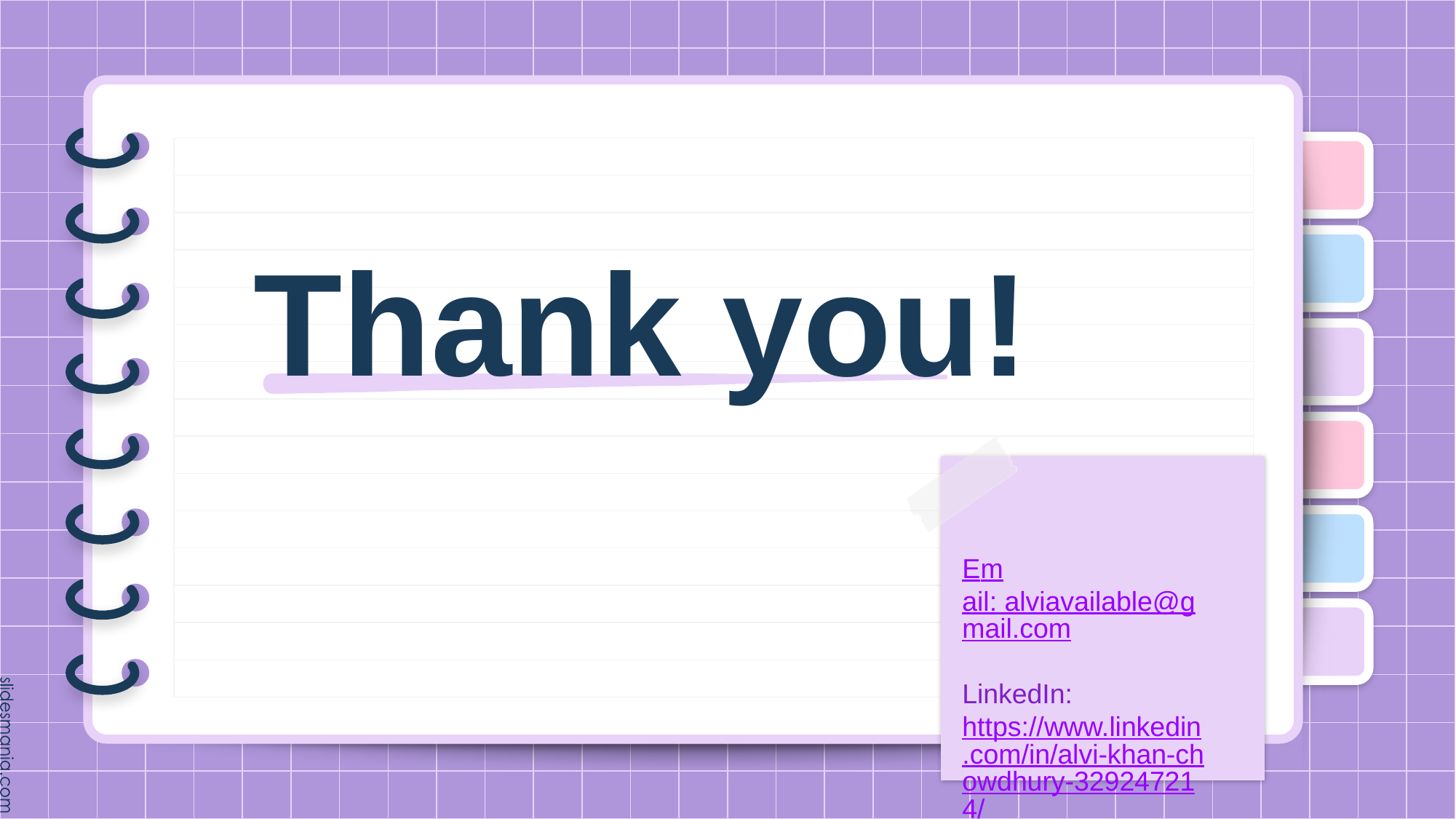

# Thank you!

Email: alviavailable@gmail.com

LinkedIn: https://www.linkedin.com/in/alvi-khan-chowdhury-329247214/